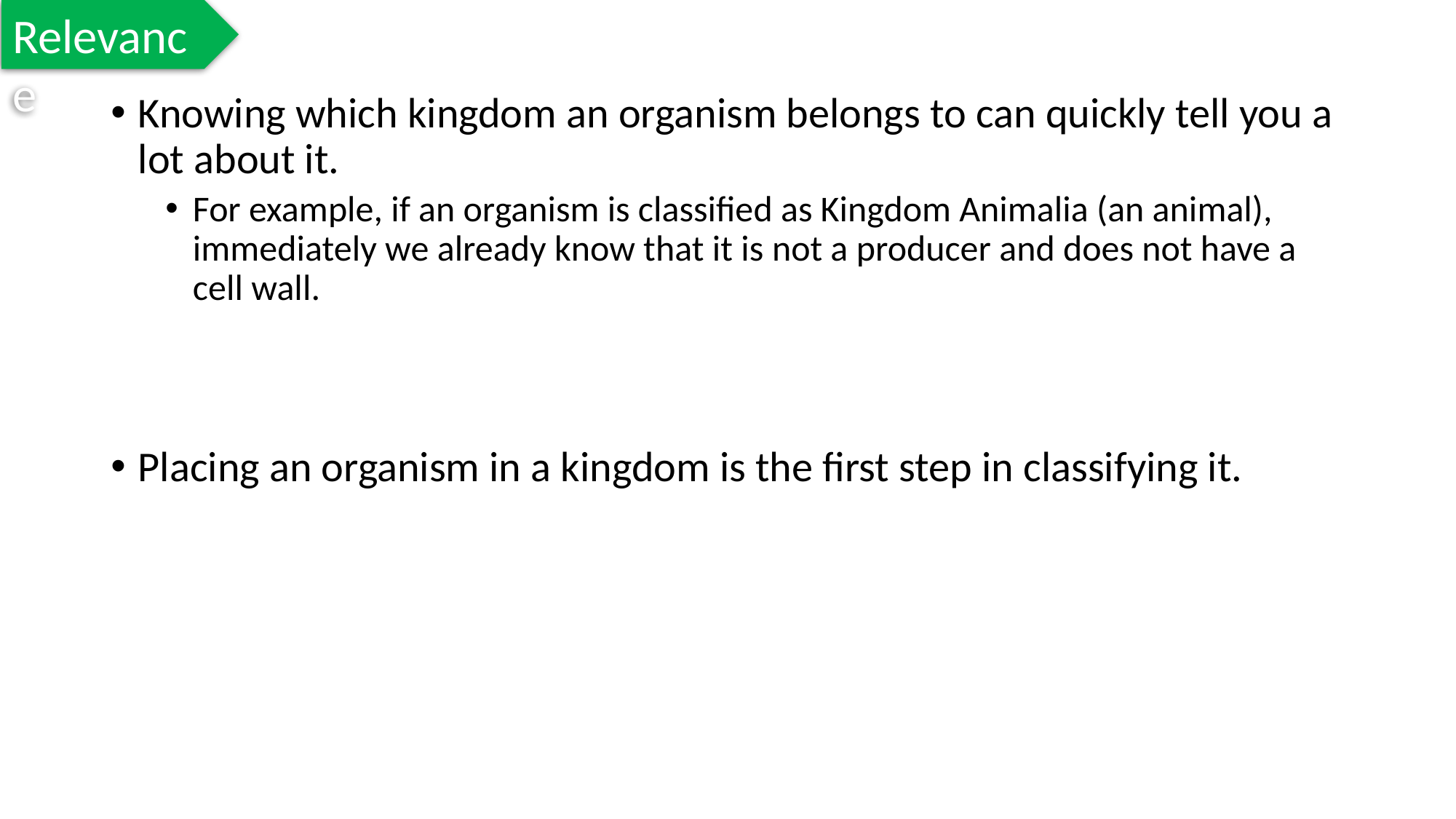

Relevance
Knowing which kingdom an organism belongs to can quickly tell you a lot about it.
For example, if an organism is classified as Kingdom Animalia (an animal), immediately we already know that it is not a producer and does not have a cell wall.

Placing an organism in a kingdom is the first step in classifying it.